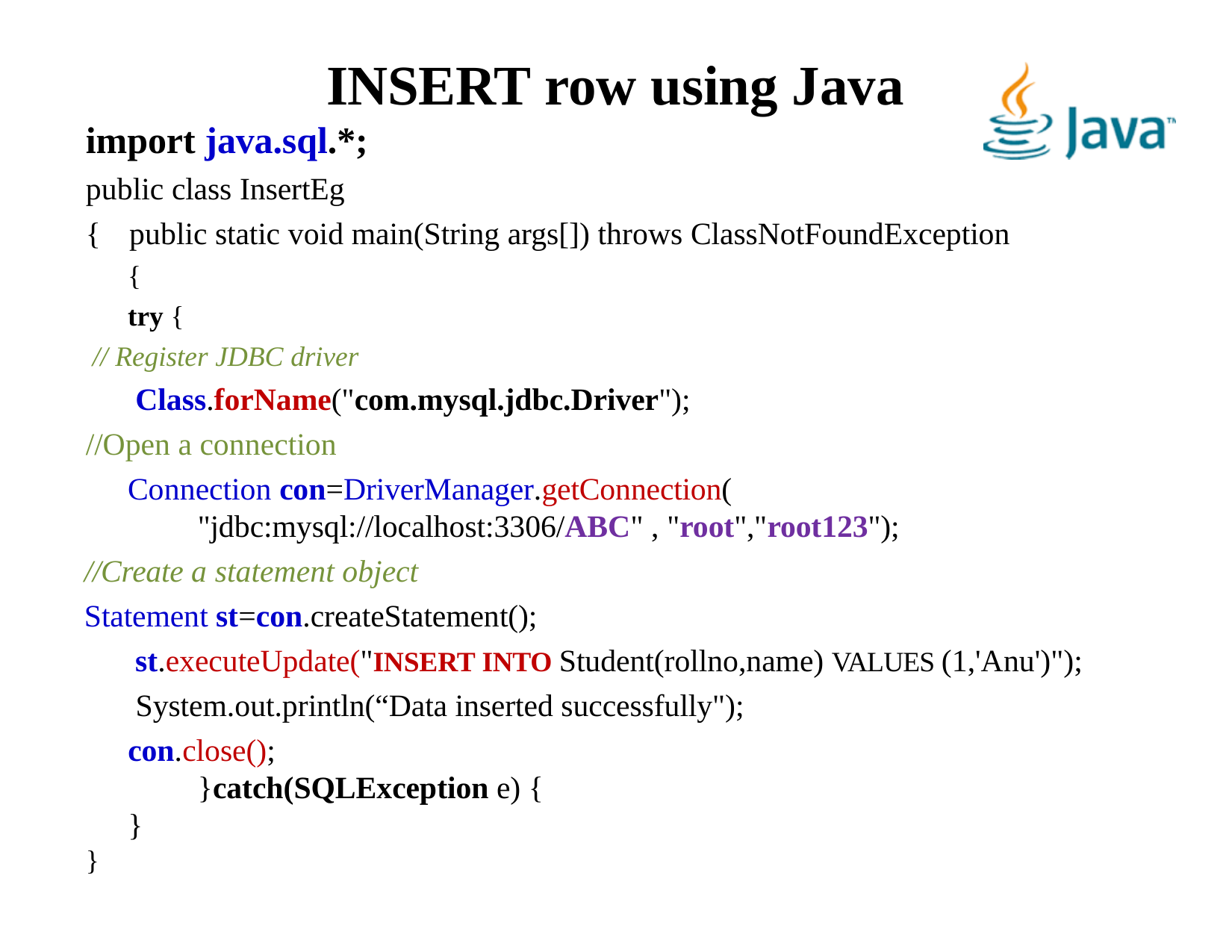

# INSERT row using Java
import java.sql.*;
public class InsertEg
{	public static void main(String args[]) throws ClassNotFoundException
{
try {
// Register JDBC driver
Class.forName("com.mysql.jdbc.Driver");
//Open a connection
Connection con=DriverManager.getConnection(  "jdbc:mysql://localhost:3306/ABC" , "root","root123");
//Create a statement object
Statement st=con.createStatement();
st.executeUpdate("INSERT INTO Student(rollno,name) VALUES (1,'Anu')");  System.out.println(“Data inserted successfully");
con.close();
}catch(SQLException e) {
}
}